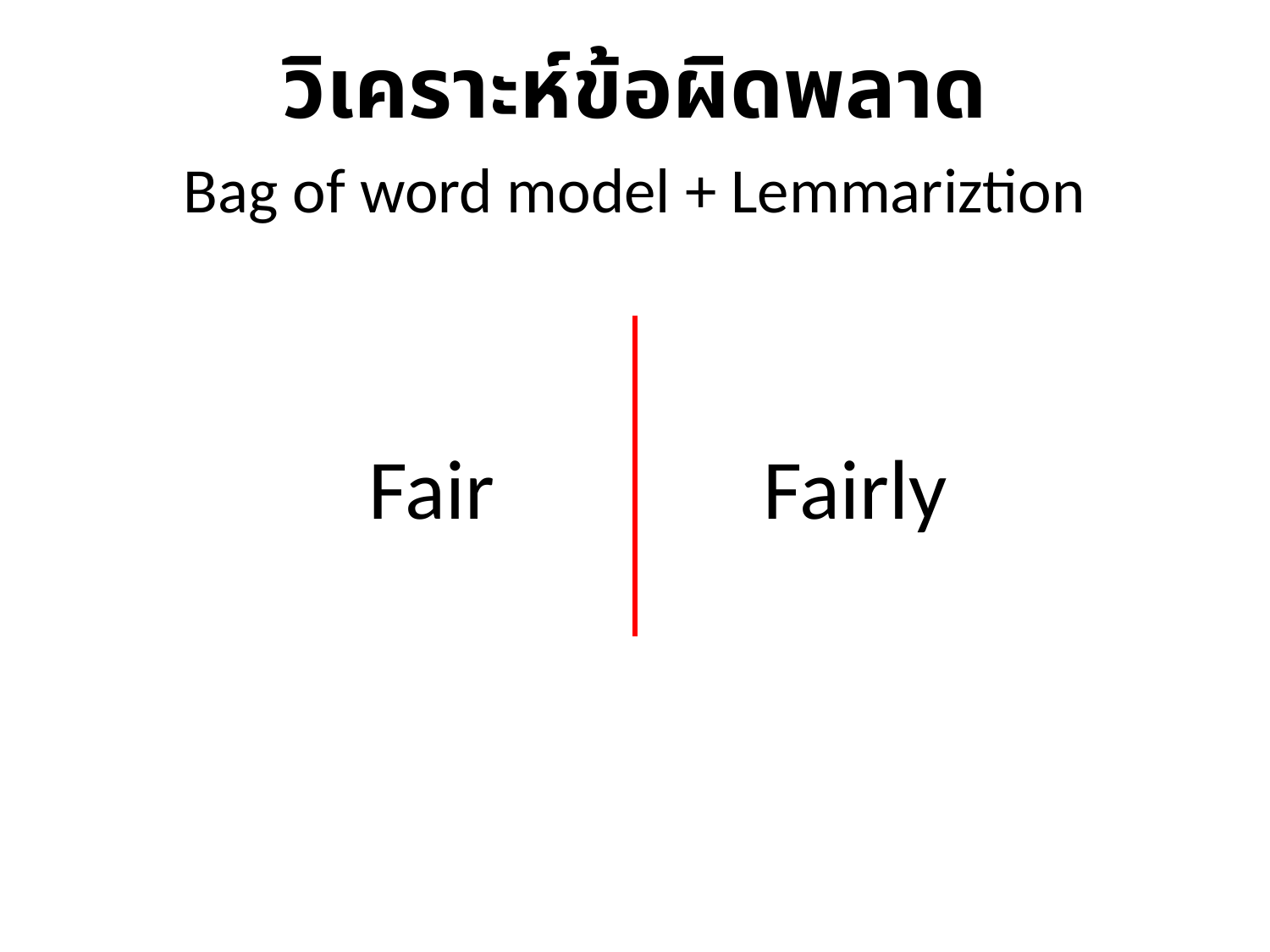

วิเคราะห์ข้อผิดพลาด
Bag of word model + Lemmariztion
Fairly
Fair